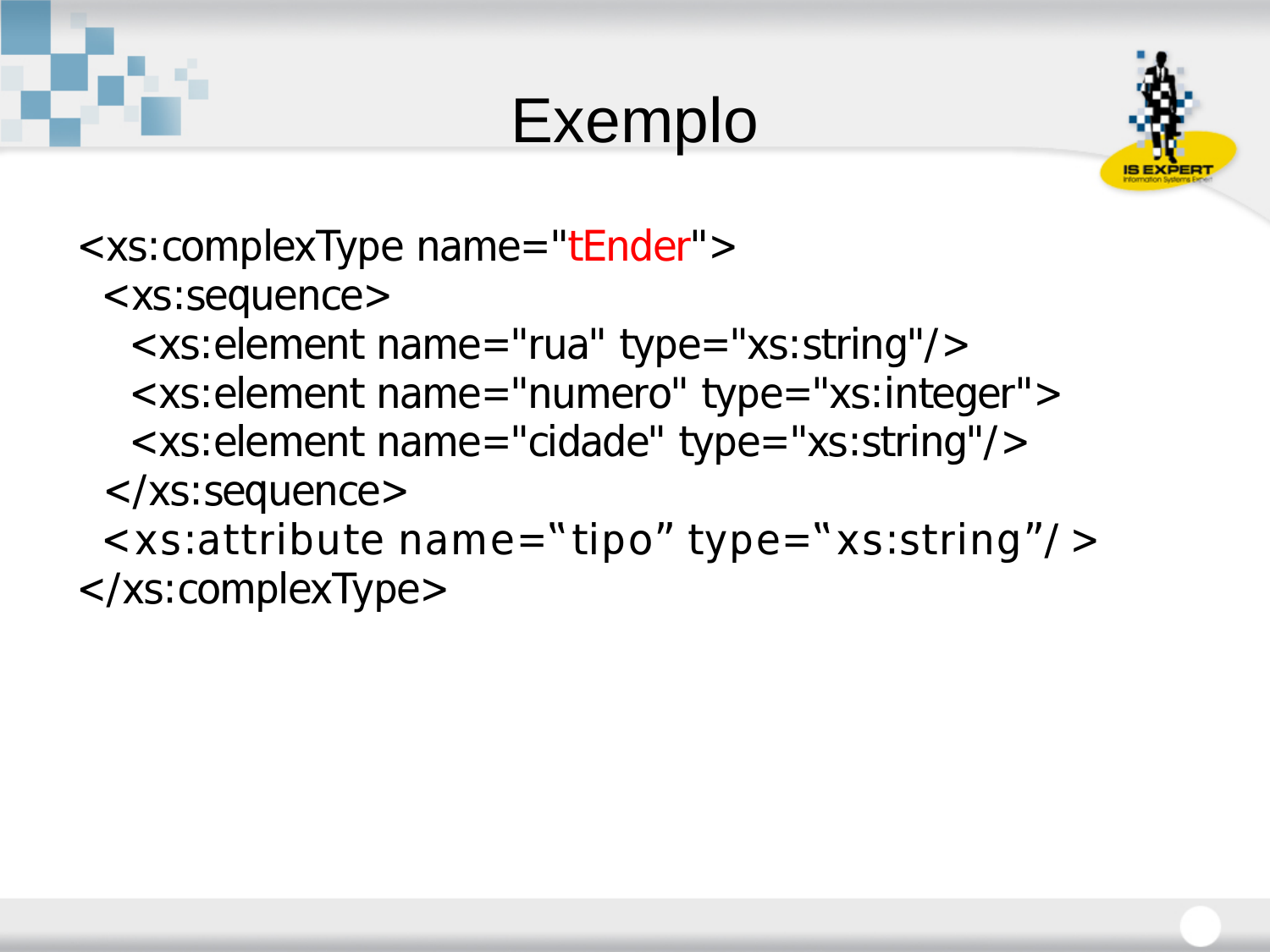

# Exemplo
<xs:complexType name="tEnder">
  <xs:sequence>
    <xs:element name="rua" type="xs:string"/>
    <xs:element name="numero" type="xs:integer">
    <xs:element name="cidade" type="xs:string"/>
  </xs:sequence>
  <xs:attribute name=“tipo” type=“xs:string”/>
</xs:complexType>